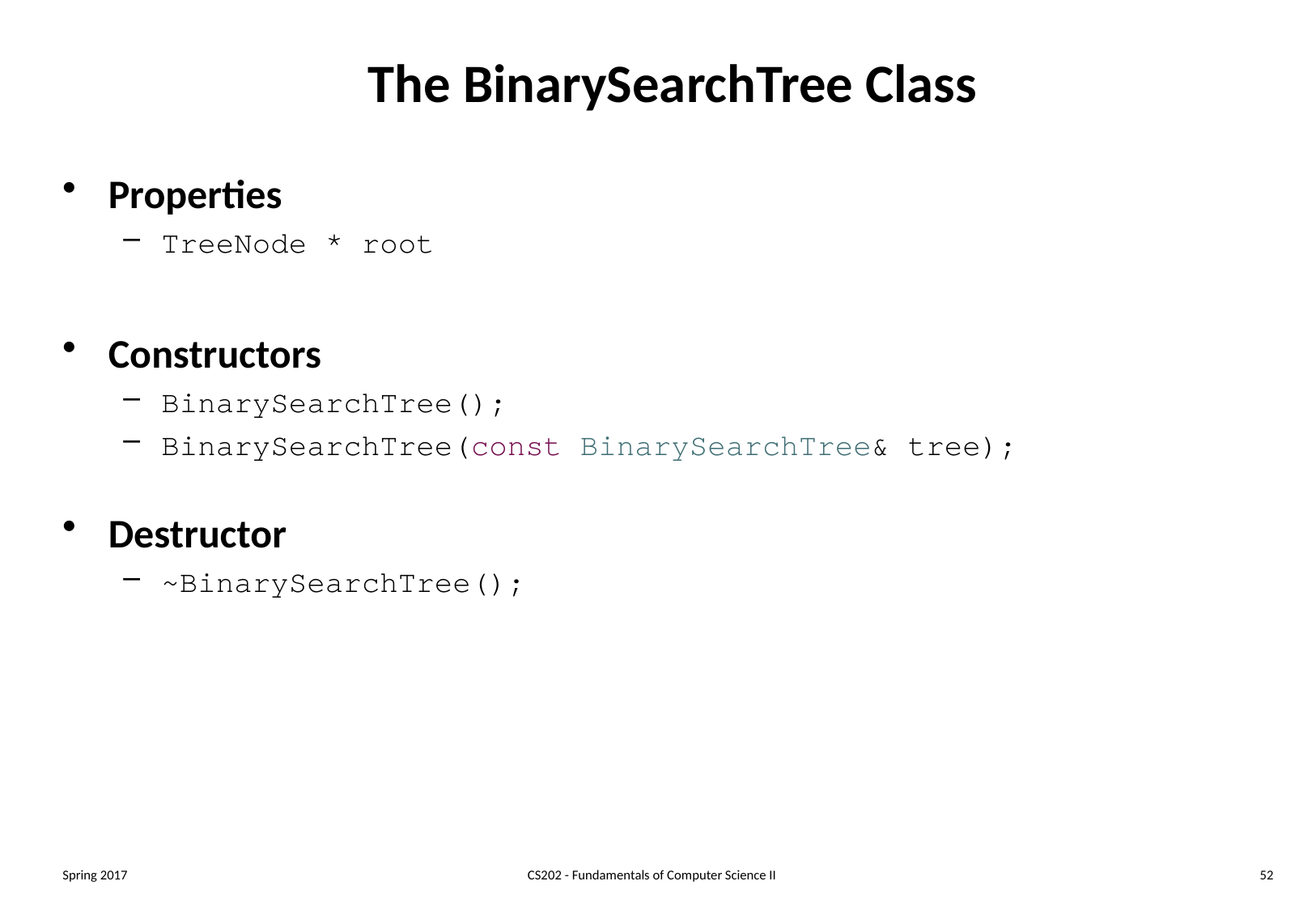

# The BinarySearchTree Class
Properties
TreeNode * root

Constructors
BinarySearchTree();
BinarySearchTree(const BinarySearchTree& tree);

Destructor
~BinarySearchTree();
Spring 2017
CS202 - Fundamentals of Computer Science II
52